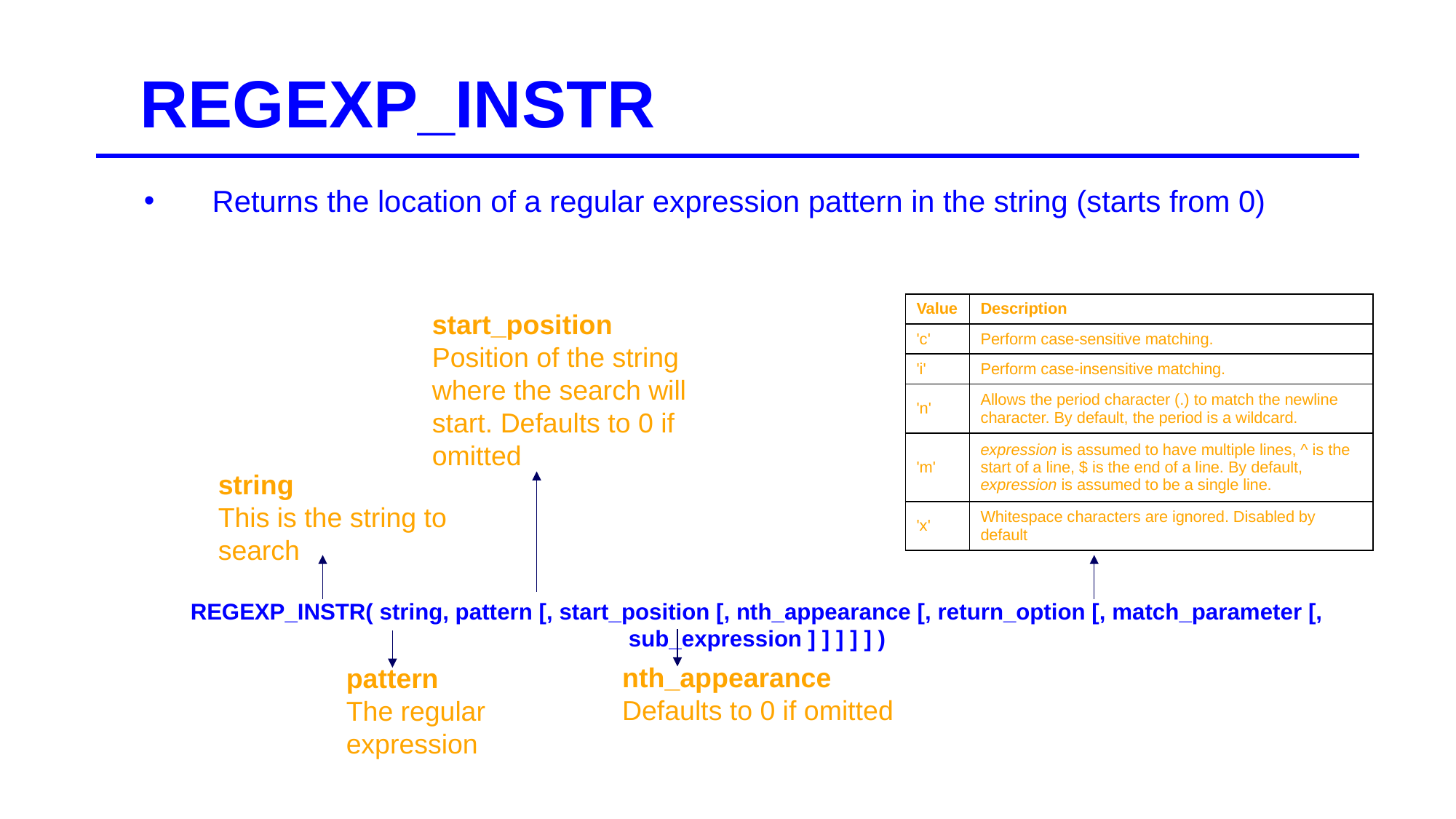

REGEXP_INSTR
Returns the location of a regular expression pattern in the string (starts from 0)
| Value | Description |
| --- | --- |
| 'c' | Perform case-sensitive matching. |
| 'i' | Perform case-insensitive matching. |
| 'n' | Allows the period character (.) to match the newline character. By default, the period is a wildcard. |
| 'm' | expression is assumed to have multiple lines, ^ is the start of a line, $ is the end of a line. By default, expression is assumed to be a single line. |
| 'x' | Whitespace characters are ignored. Disabled by default |
start_position
Position of the string where the search will start. Defaults to 0 if omitted
string
This is the string to search
REGEXP_INSTR( string, pattern [, start_position [, nth_appearance [, return_option [, match_parameter [, sub_expression ] ] ] ] ] )
nth_appearance
Defaults to 0 if omitted
pattern
The regular expression